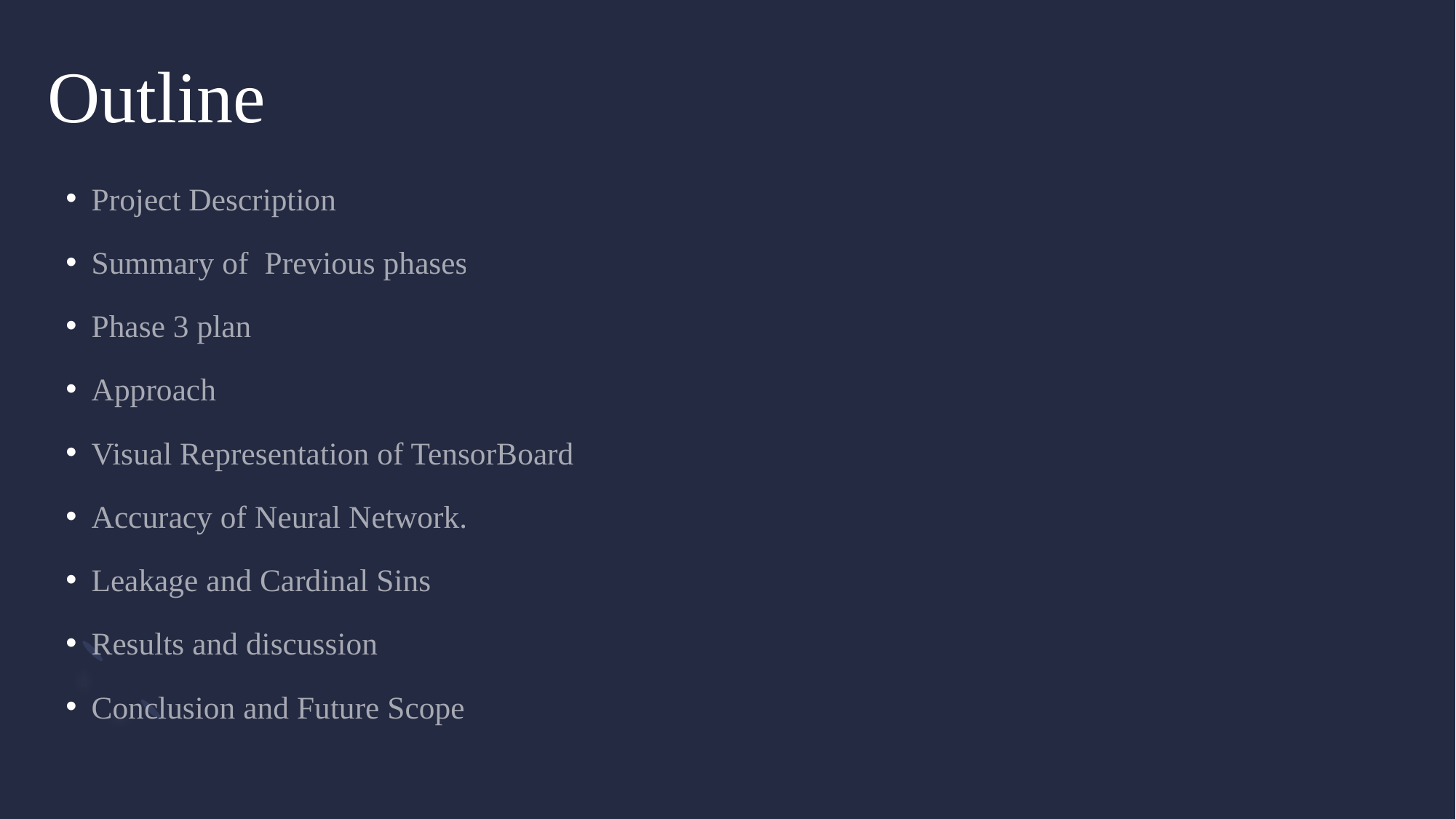

# Outline
Project Description
Summary of  Previous phases
Phase 3 plan
Approach
Visual Representation of TensorBoard
Accuracy of Neural Network.
Leakage and Cardinal Sins
Results and discussion
Conclusion and Future Scope